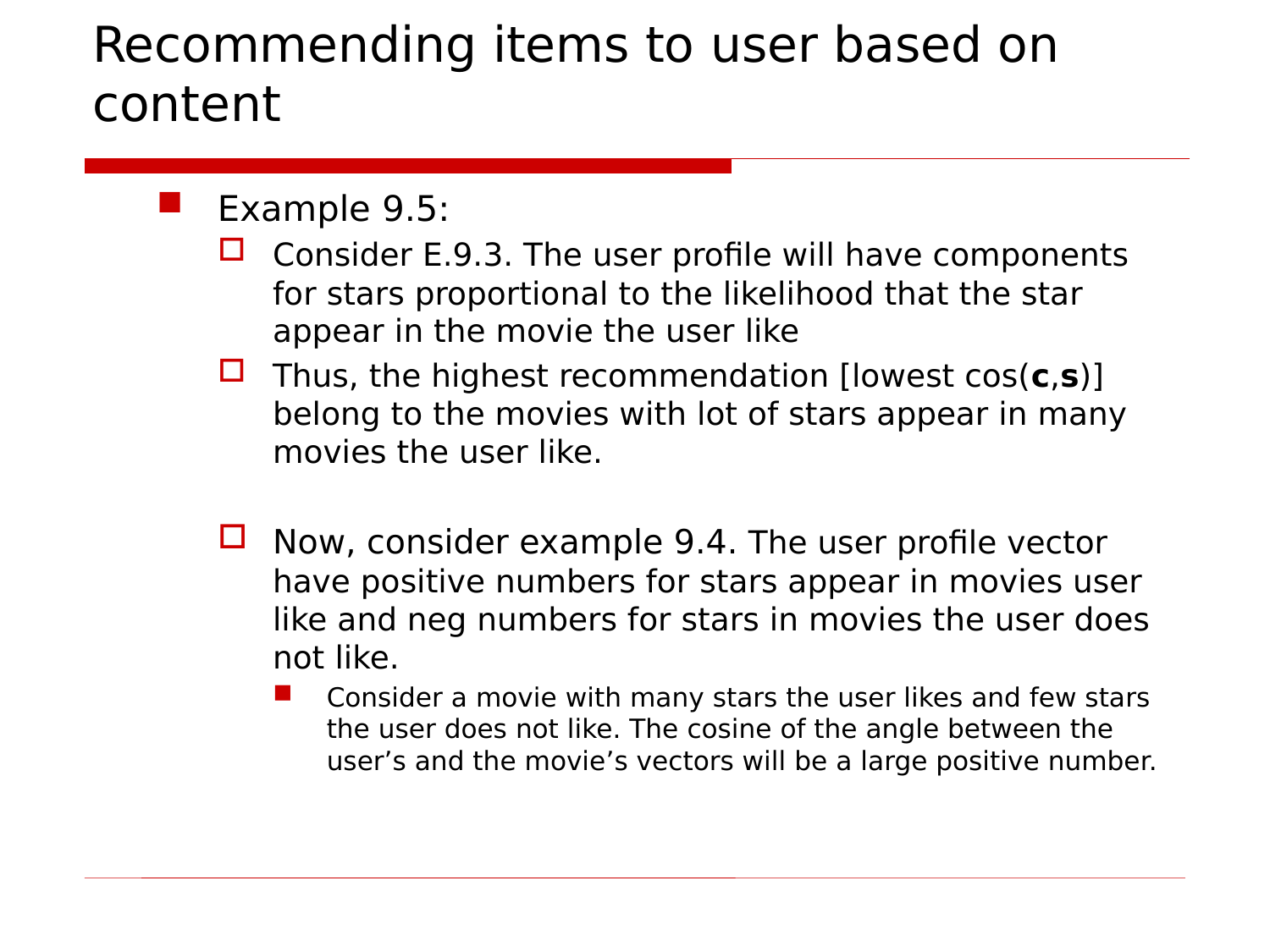

# Recommending items to user based on content
Example 9.5:
Consider E.9.3. The user profile will have components for stars proportional to the likelihood that the star appear in the movie the user like
Thus, the highest recommendation [lowest cos(c,s)] belong to the movies with lot of stars appear in many movies the user like.

Now, consider example 9.4. The user profile vector have positive numbers for stars appear in movies user like and neg numbers for stars in movies the user does not like.
Consider a movie with many stars the user likes and few stars the user does not like. The cosine of the angle between the user’s and the movie’s vectors will be a large positive number.